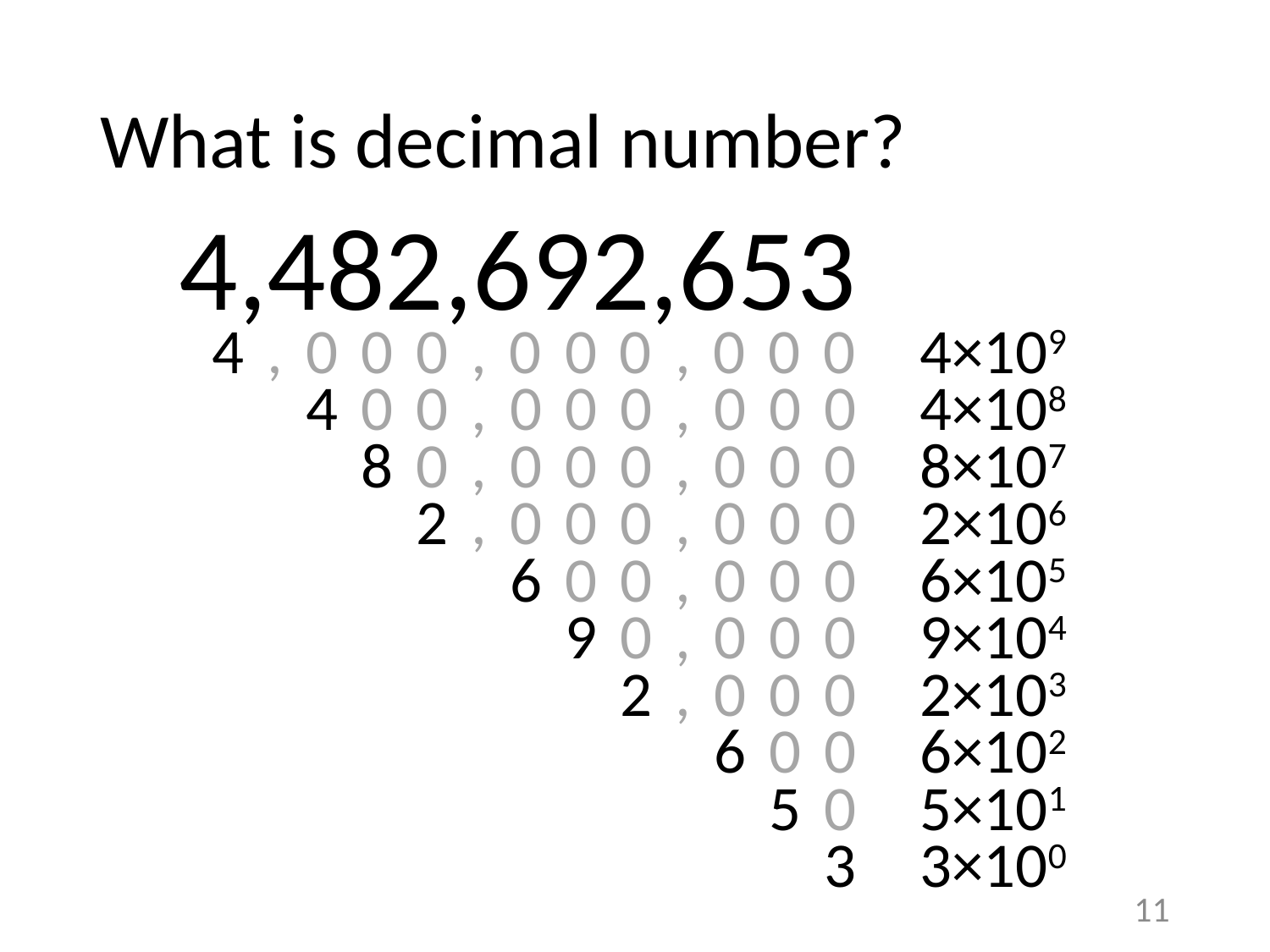

# What is decimal number?
4,482,692,653
4,000,000,000
400,000,000
80,000,000
2,000,000
600,000
90,000
2,000
600
50
3
4×109
4×108
8×107
2×106
6×105
9×104
2×103
6×102
5×101
3×100
11